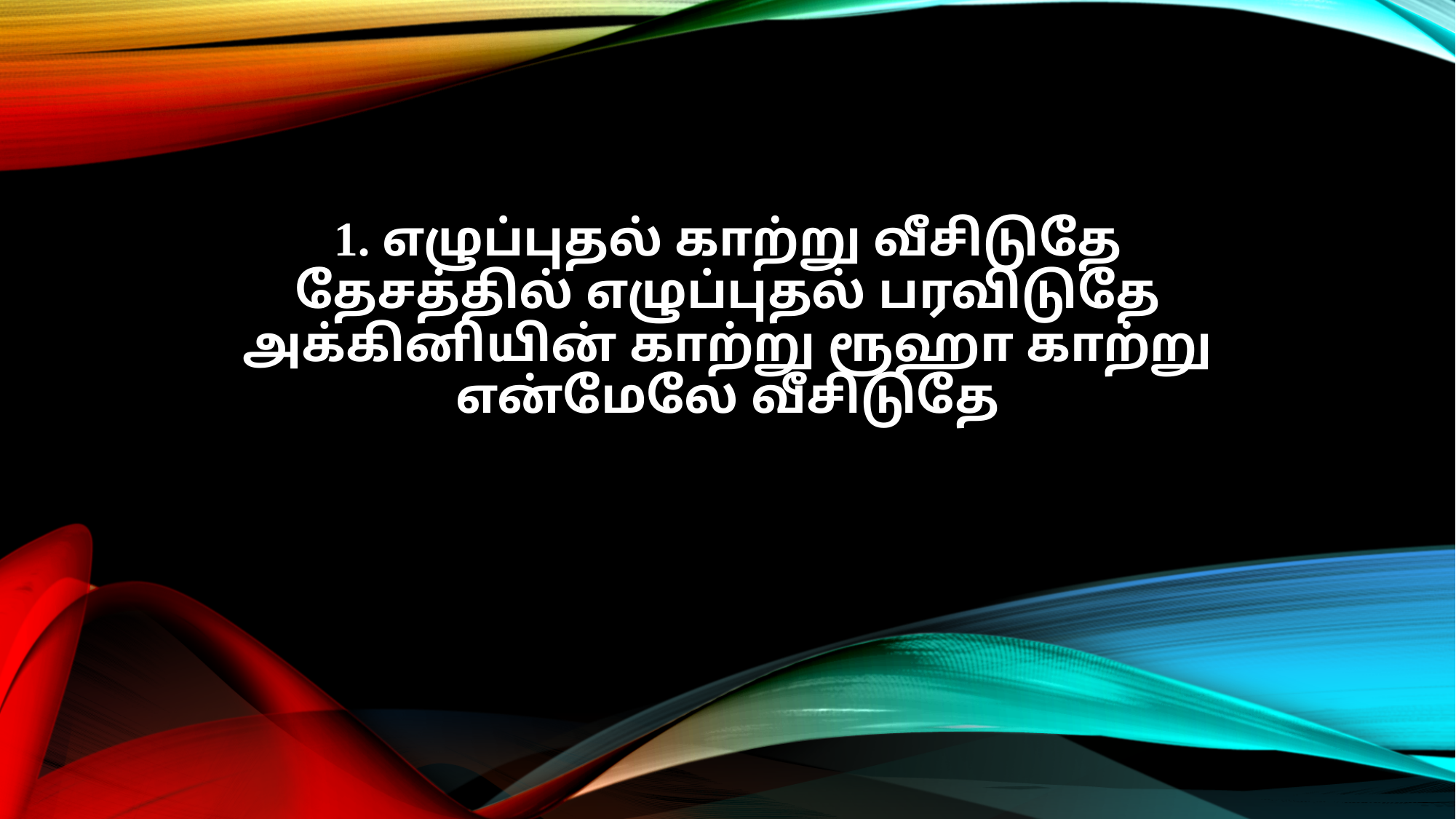

1. எழுப்புதல் காற்று வீசிடுதே
தேசத்தில் எழுப்புதல் பரவிடுதே
அக்கினியின் காற்று ரூஹா காற்று
என்மேலே வீசிடுதே